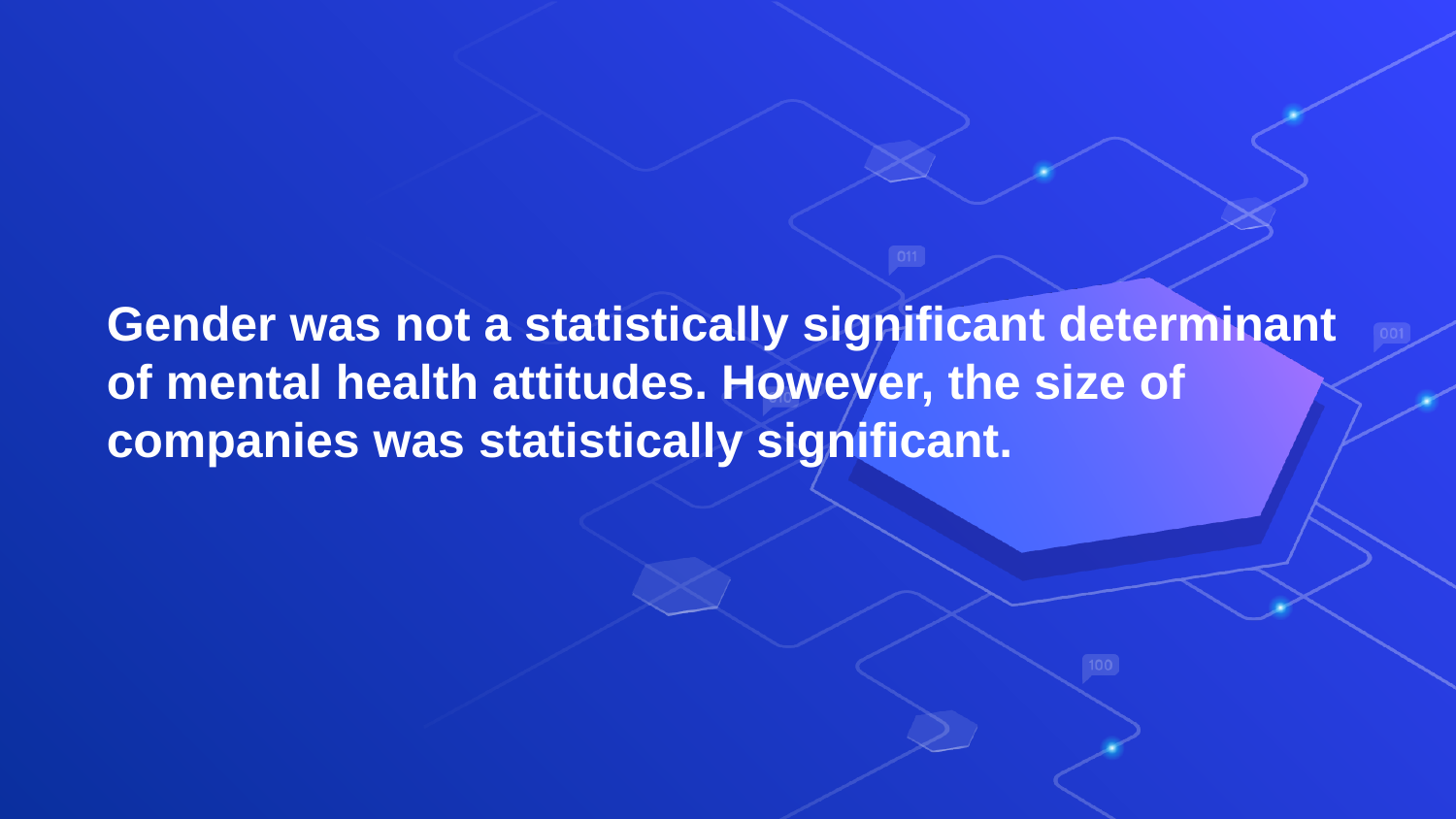

# Gender was not a statistically significant determinant of mental health attitudes. However, the size of companies was statistically significant.